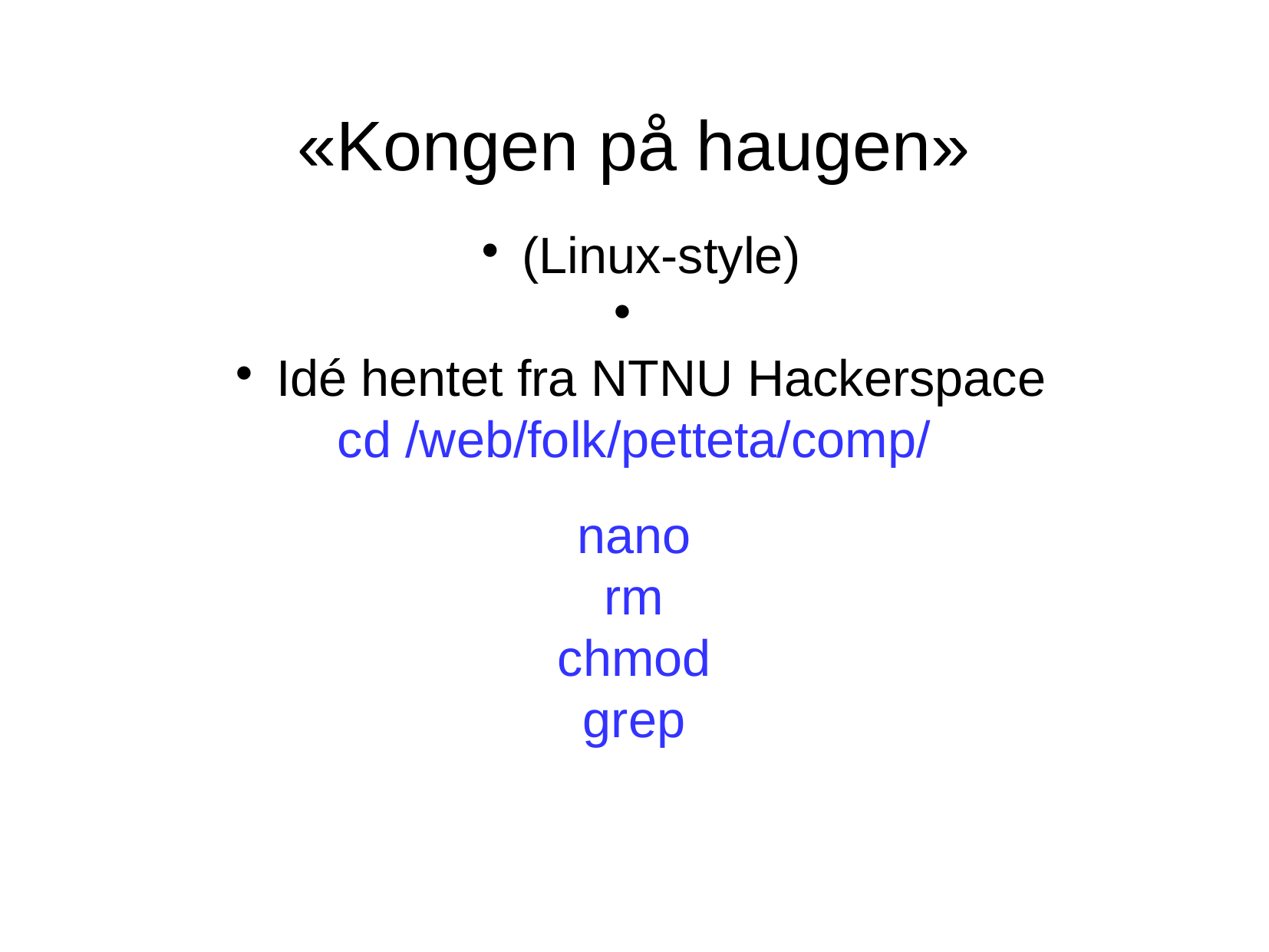

«Kongen på haugen»
(Linux-style)

Idé hentet fra NTNU Hackerspace
cd /web/folk/petteta/comp/

nano
rm
chmod
grep